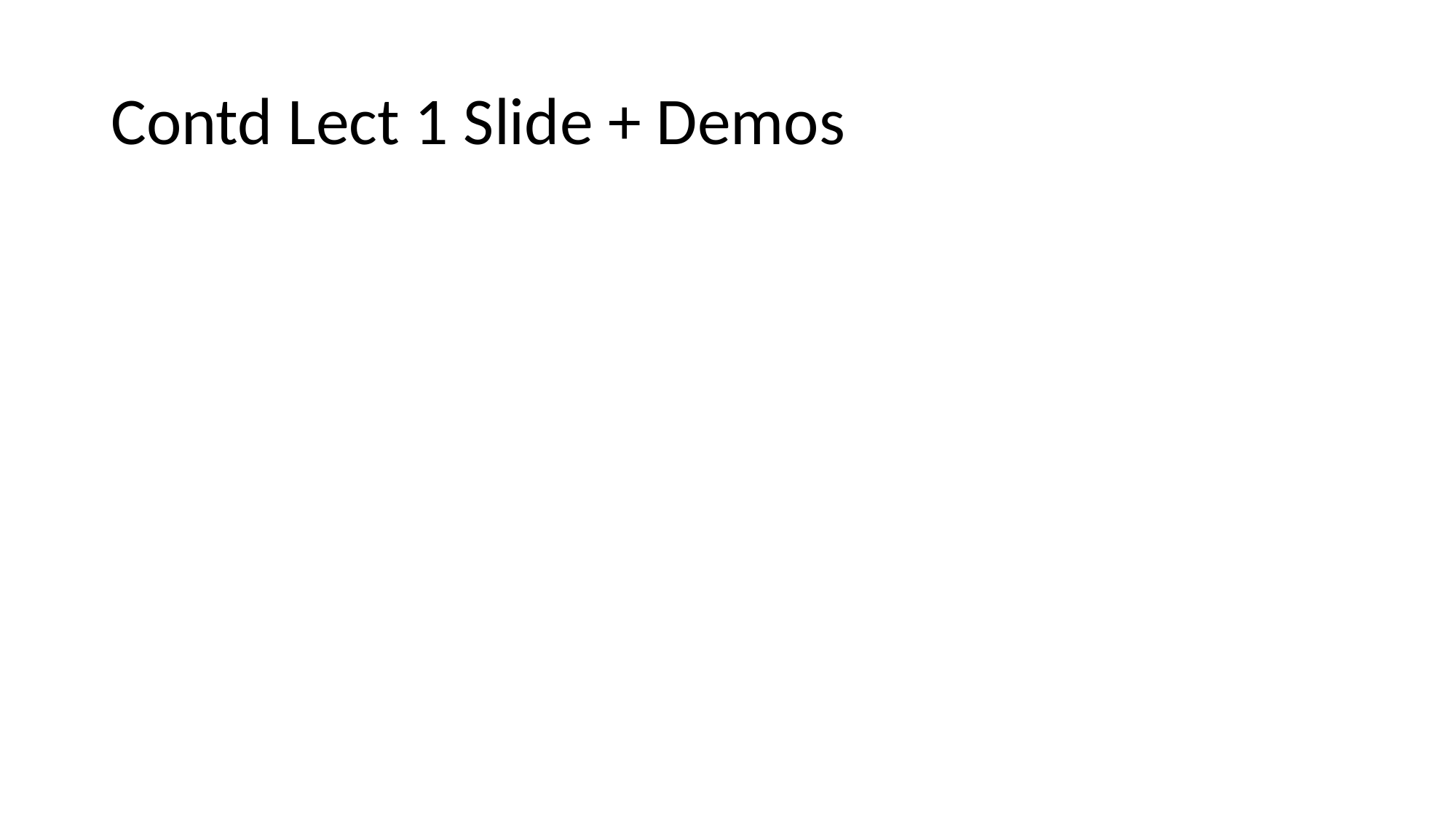

# Contd Lect 1 Slide + Demos